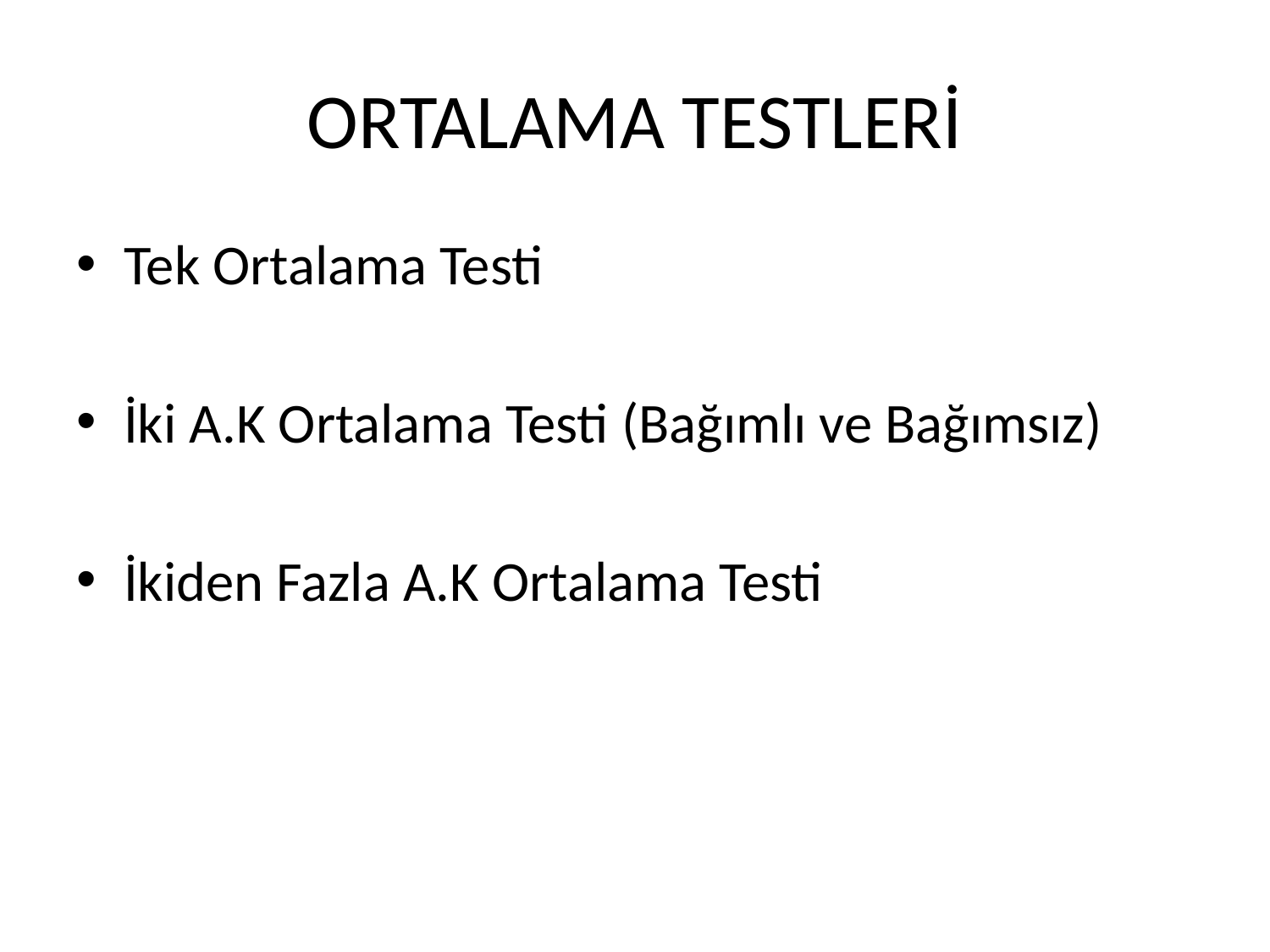

# ORTALAMA TESTLERİ
Tek Ortalama Testi

İki A.K Ortalama Testi (Bağımlı ve Bağımsız)

İkiden Fazla A.K Ortalama Testi